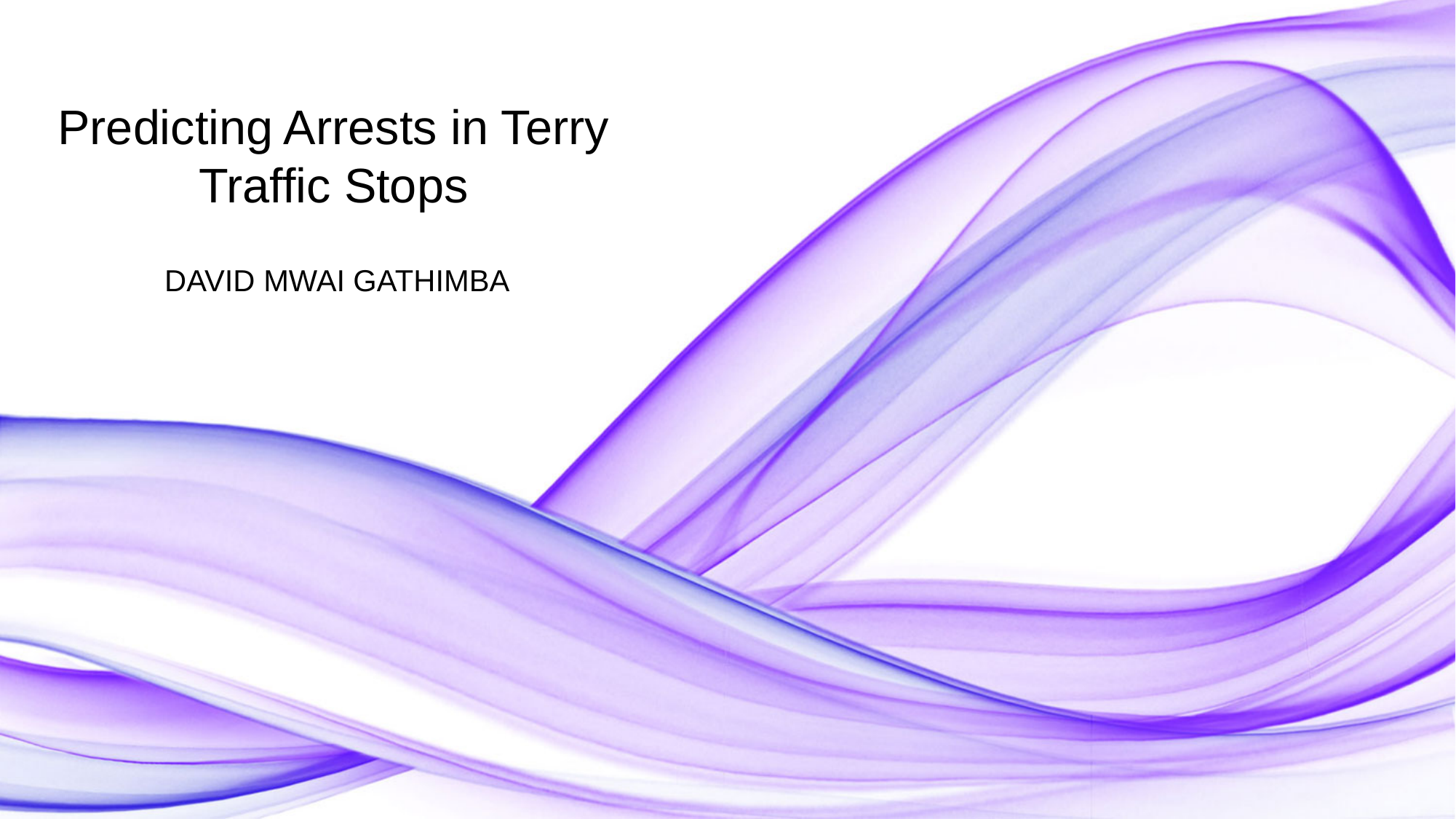

Predicting Arrests in Terry Traffic Stops
DAVID MWAI GATHIMBA